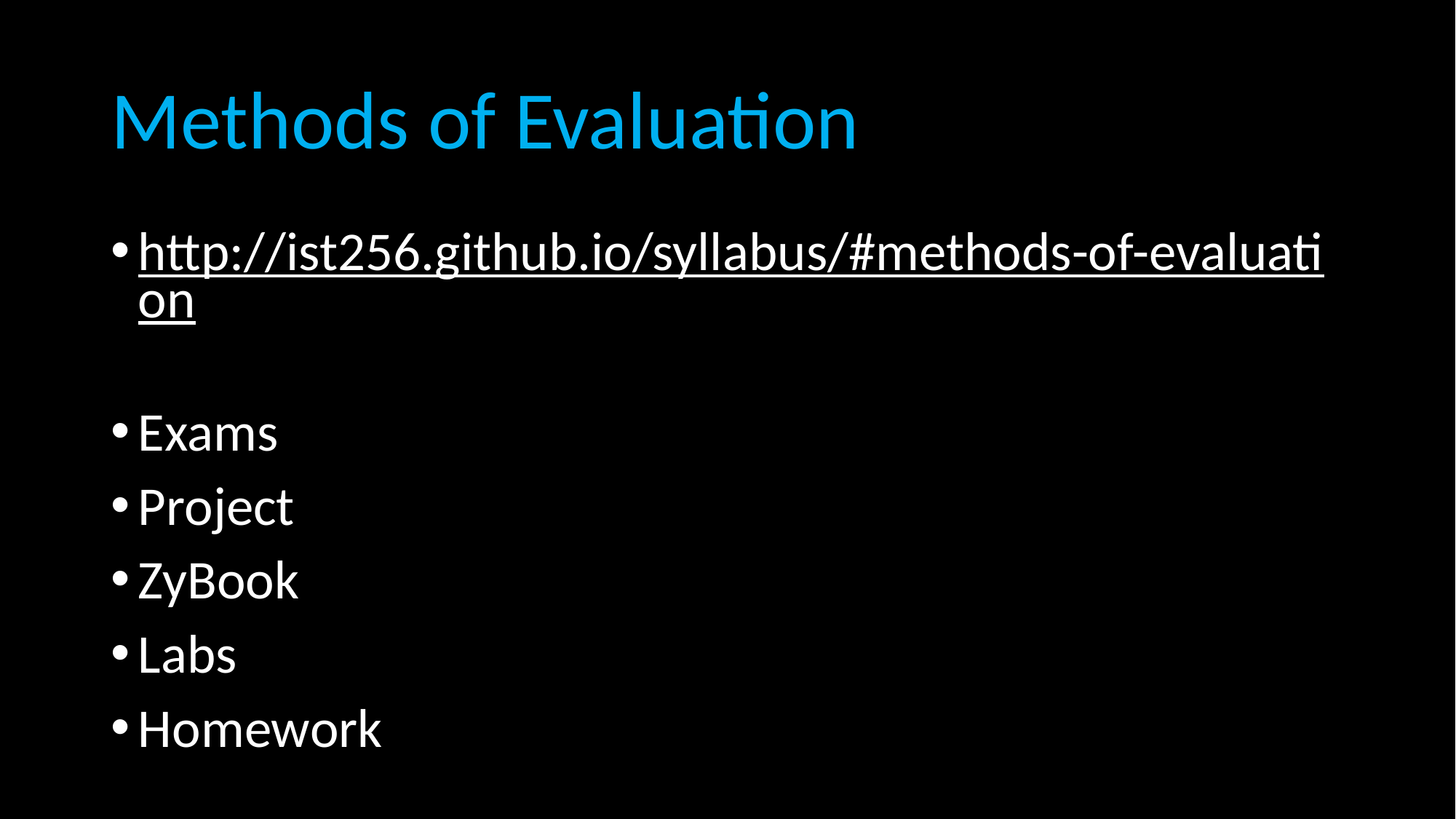

# Methods of Evaluation
http://ist256.github.io/syllabus/#methods-of-evaluation
Exams
Project
ZyBook
Labs
Homework